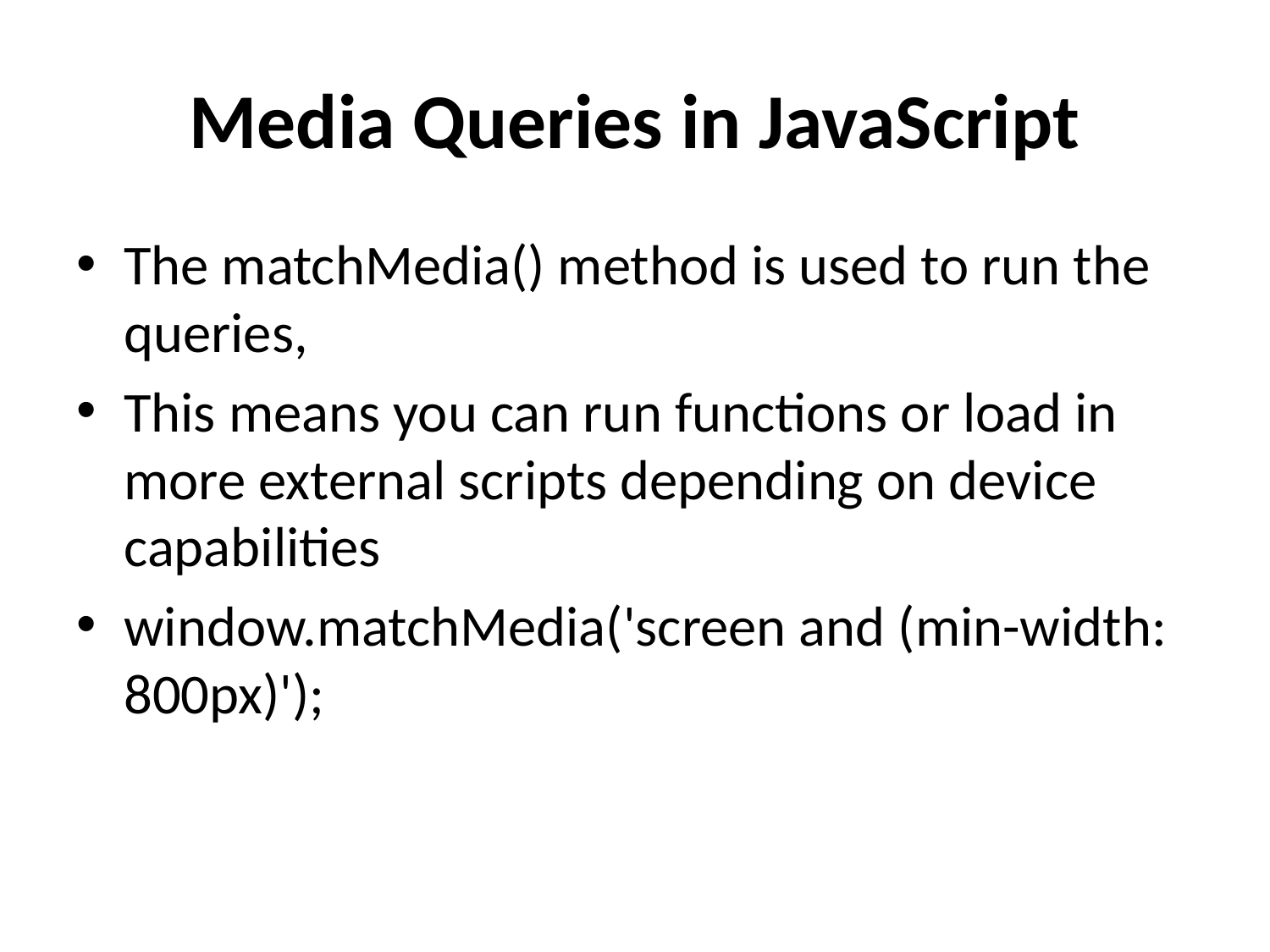

# Media Queries in JavaScript
The matchMedia() method is used to run the queries,
This means you can run functions or load in more external scripts depending on device capabilities
window.matchMedia('screen and (min-width: 800px)');